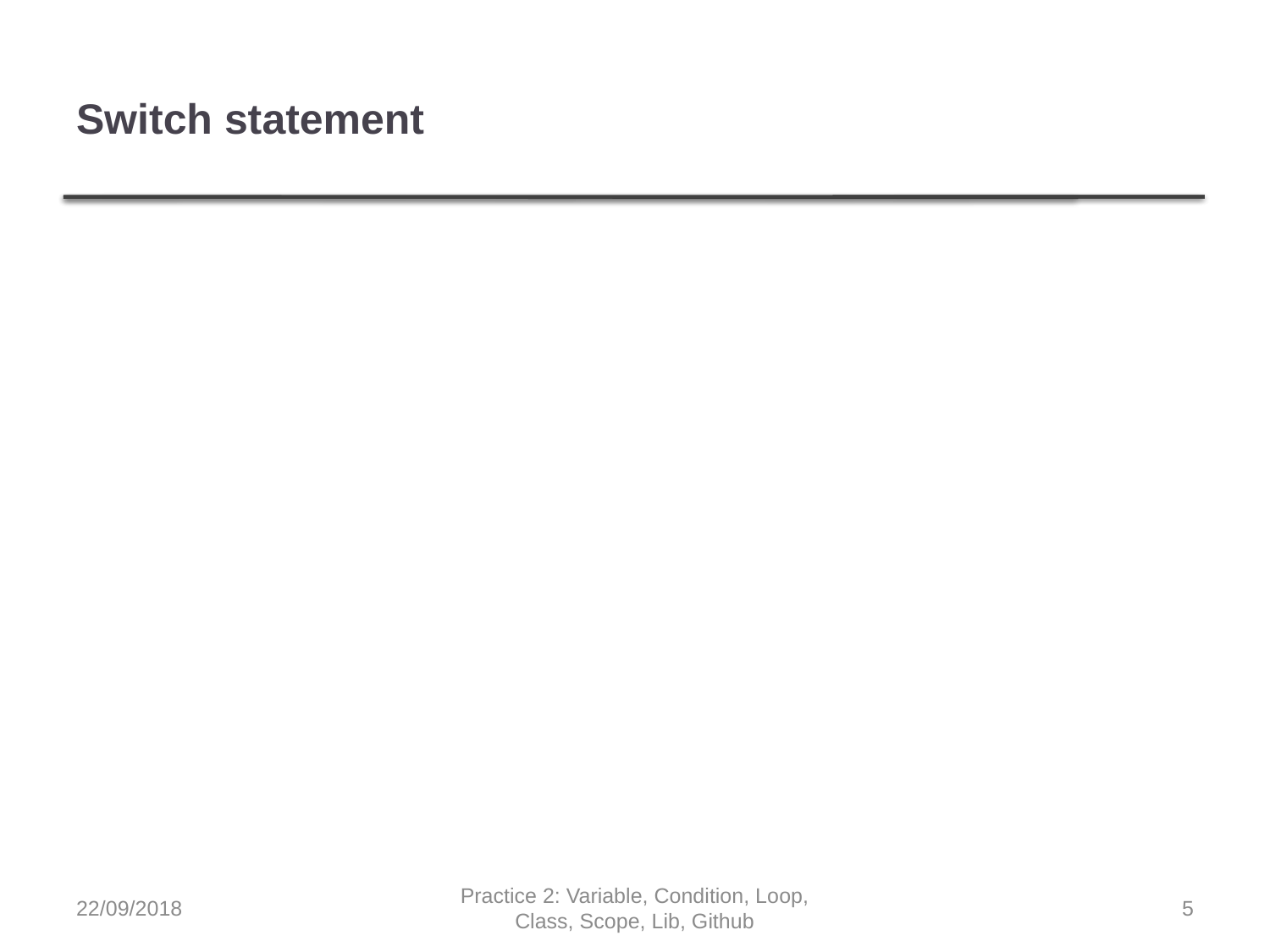

# Switch statement

22/09/2018
Practice 2: Variable, Condition, Loop, Class, Scope, Lib, Github
5